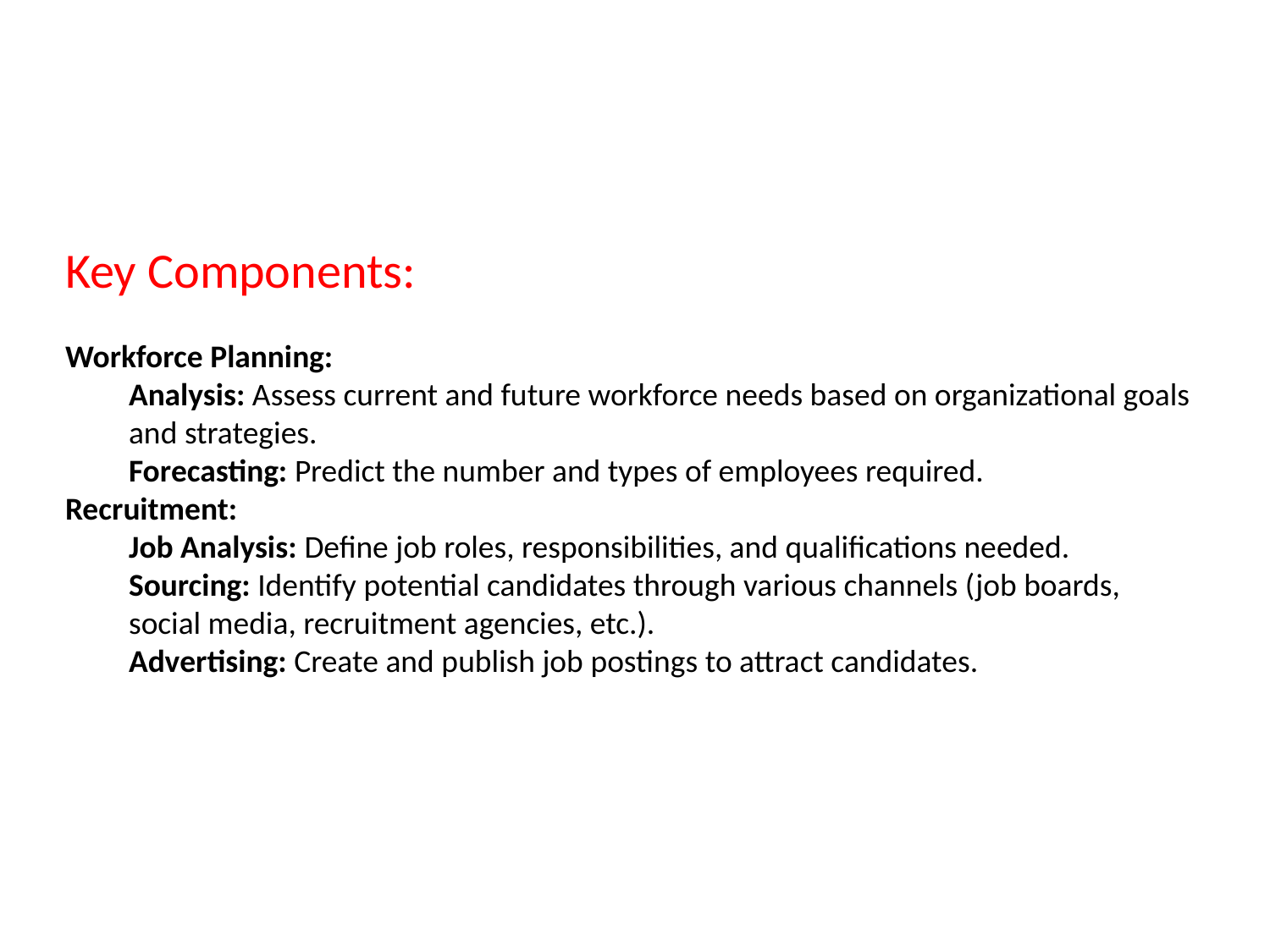

Key Components:

Workforce Planning:
Analysis: Assess current and future workforce needs based on organizational goals and strategies.
Forecasting: Predict the number and types of employees required.
Recruitment:
Job Analysis: Define job roles, responsibilities, and qualifications needed.
Sourcing: Identify potential candidates through various channels (job boards, social media, recruitment agencies, etc.).
Advertising: Create and publish job postings to attract candidates.